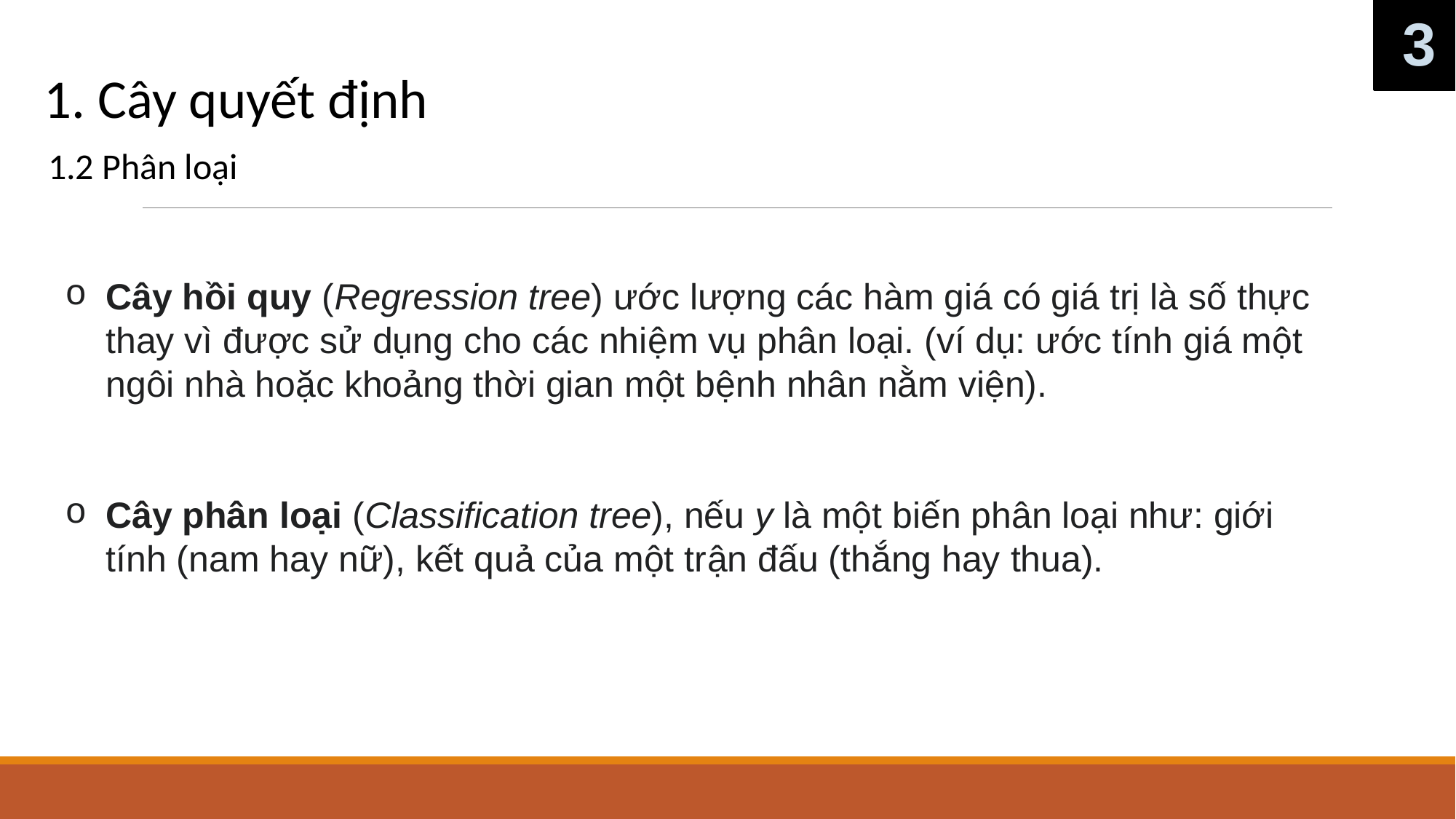

3

1. Cây quyết định
1.2 Phân loại
Cây hồi quy (Regression tree) ước lượng các hàm giá có giá trị là số thực thay vì được sử dụng cho các nhiệm vụ phân loại. (ví dụ: ước tính giá một ngôi nhà hoặc khoảng thời gian một bệnh nhân nằm viện).

Cây phân loại (Classification tree), nếu y là một biến phân loại như: giới tính (nam hay nữ), kết quả của một trận đấu (thắng hay thua).